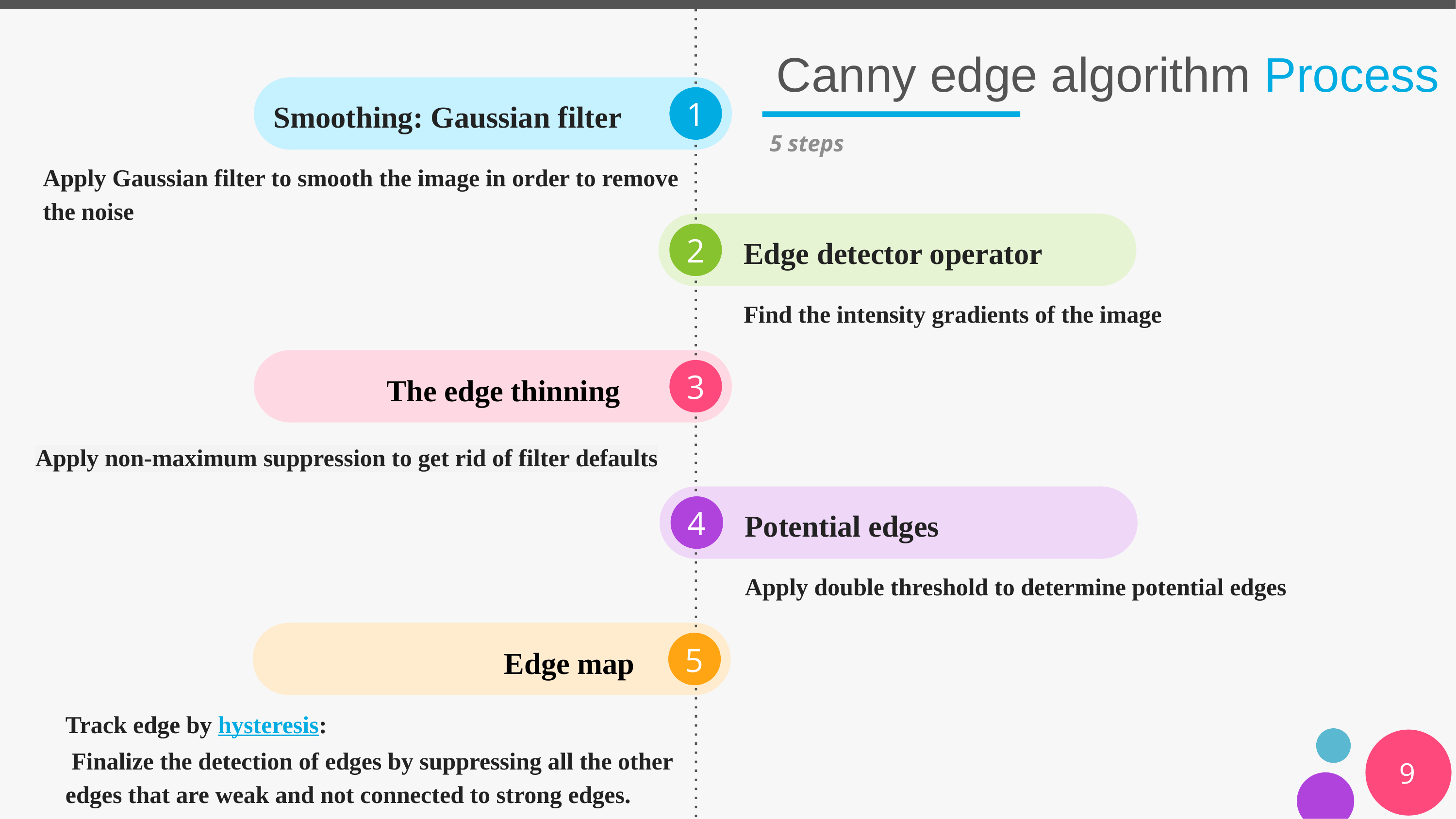

# Canny edge algorithm Process
Smoothing: Gaussian filter
5 steps
Apply Gaussian filter to smooth the image in order to remove the noise

Edge detector operator
Find the intensity gradients of the image

The edge thinning
Apply non-maximum suppression to get rid of filter defaults
Potential edges
Apply double threshold to determine potential edges

Edge map
Track edge by hysteresis:
 Finalize the detection of edges by suppressing all the other edges that are weak and not connected to strong edges.

9